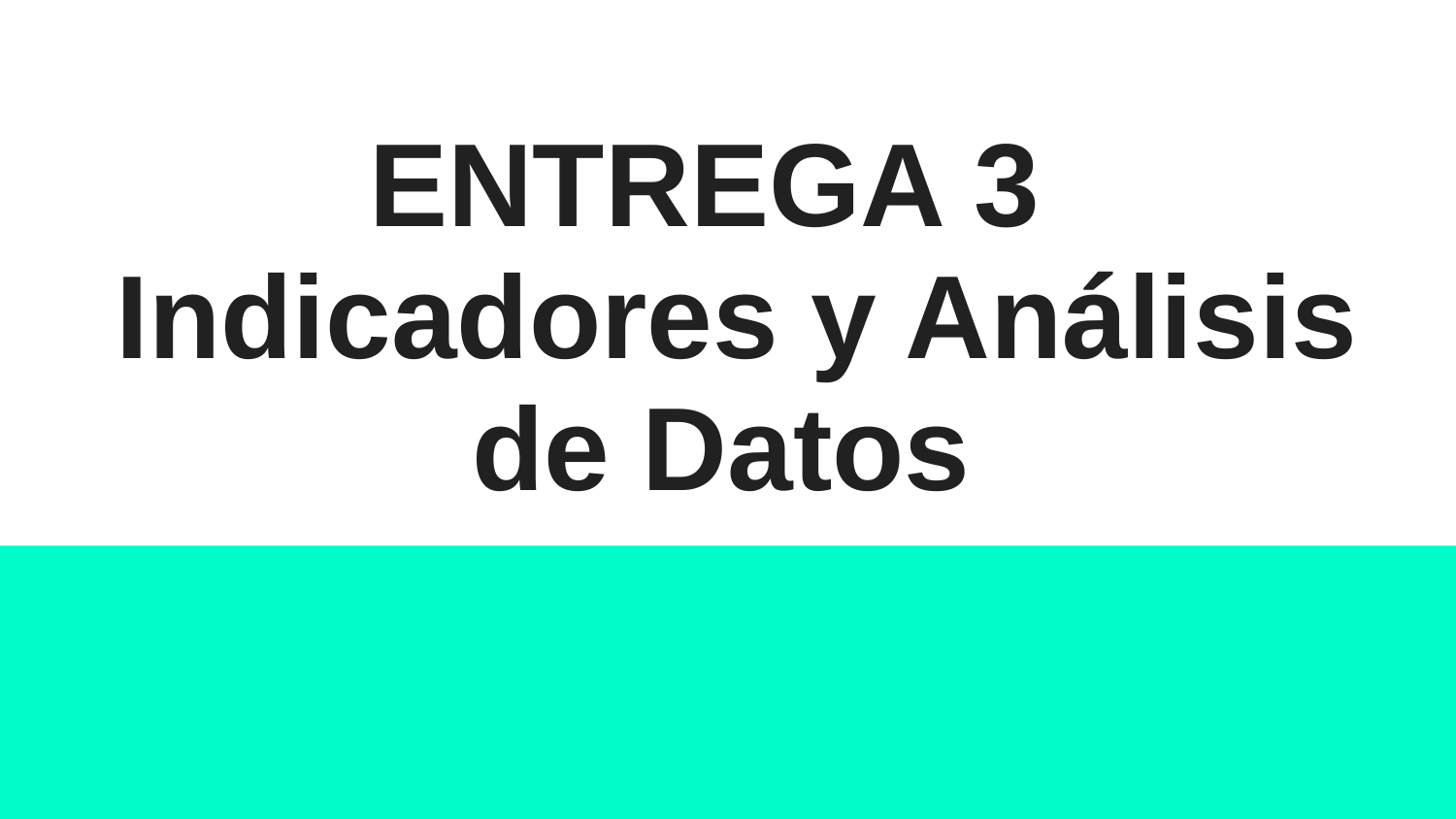

# ENTREGA 3
 Indicadores y Análisis de Datos